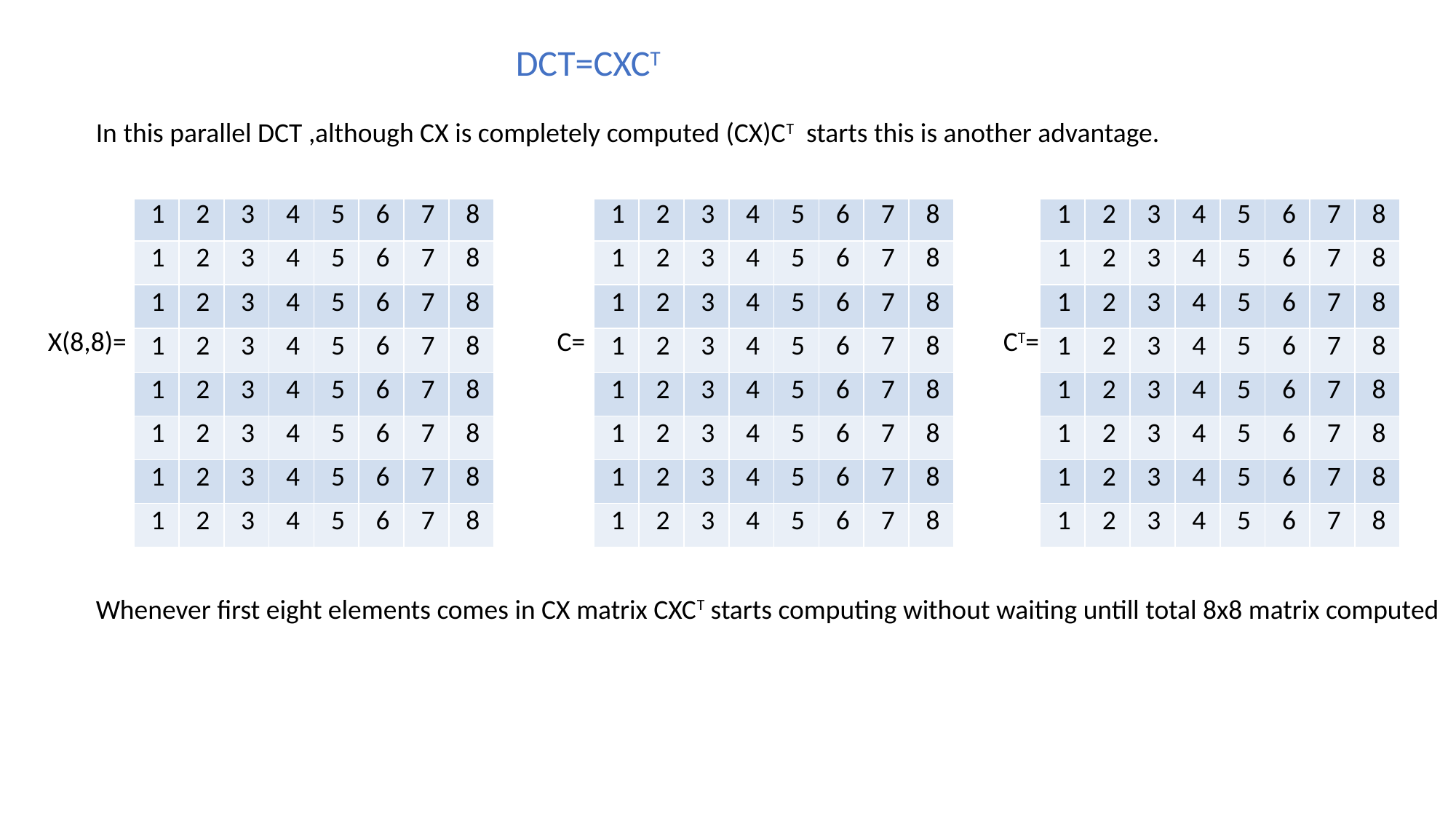

DCT=CXCT
In this parallel DCT ,although CX is completely computed (CX)CT  starts this is another advantage.

|  |  |  |  |  |  |  |  |
| --- | --- | --- | --- | --- | --- | --- | --- |
| 1 | 2 | 3 | 4 | 5 | 6 | 7 | 8 |
| 1 | 2 | 3 | 4 | 5 | 6 | 7 | 8 |
| 1 | 2 | 3 | 4 | 5 | 6 | 7 | 8 |
| 1 | 2 | 3 | 4 | 5 | 6 | 7 | 8 |
| 1 | 2 | 3 | 4 | 5 | 6 | 7 | 8 |
| 1 | 2 | 3 | 4 | 5 | 6 | 7 | 8 |
| 1 | 2 | 3 | 4 | 5 | 6 | 7 | 8 |
| 1 | 2 | 3 | 4 | 5 | 6 | 7 | 8 |
|  |  |  |  |  |  |  |  |
| --- | --- | --- | --- | --- | --- | --- | --- |
| 1 | 2 | 3 | 4 | 5 | 6 | 7 | 8 |
| 1 | 2 | 3 | 4 | 5 | 6 | 7 | 8 |
| 1 | 2 | 3 | 4 | 5 | 6 | 7 | 8 |
| 1 | 2 | 3 | 4 | 5 | 6 | 7 | 8 |
| 1 | 2 | 3 | 4 | 5 | 6 | 7 | 8 |
| 1 | 2 | 3 | 4 | 5 | 6 | 7 | 8 |
| 1 | 2 | 3 | 4 | 5 | 6 | 7 | 8 |
| 1 | 2 | 3 | 4 | 5 | 6 | 7 | 8 |
|  |  |  |  |  |  |  |  |
| --- | --- | --- | --- | --- | --- | --- | --- |
| 1 | 2 | 3 | 4 | 5 | 6 | 7 | 8 |
| 1 | 2 | 3 | 4 | 5 | 6 | 7 | 8 |
| 1 | 2 | 3 | 4 | 5 | 6 | 7 | 8 |
| 1 | 2 | 3 | 4 | 5 | 6 | 7 | 8 |
| 1 | 2 | 3 | 4 | 5 | 6 | 7 | 8 |
| 1 | 2 | 3 | 4 | 5 | 6 | 7 | 8 |
| 1 | 2 | 3 | 4 | 5 | 6 | 7 | 8 |
| 1 | 2 | 3 | 4 | 5 | 6 | 7 | 8 |
X(8,8)=
C=
CT=
Whenever first eight elements comes in CX matrix CXCT starts computing without waiting untill total 8x8 matrix computed